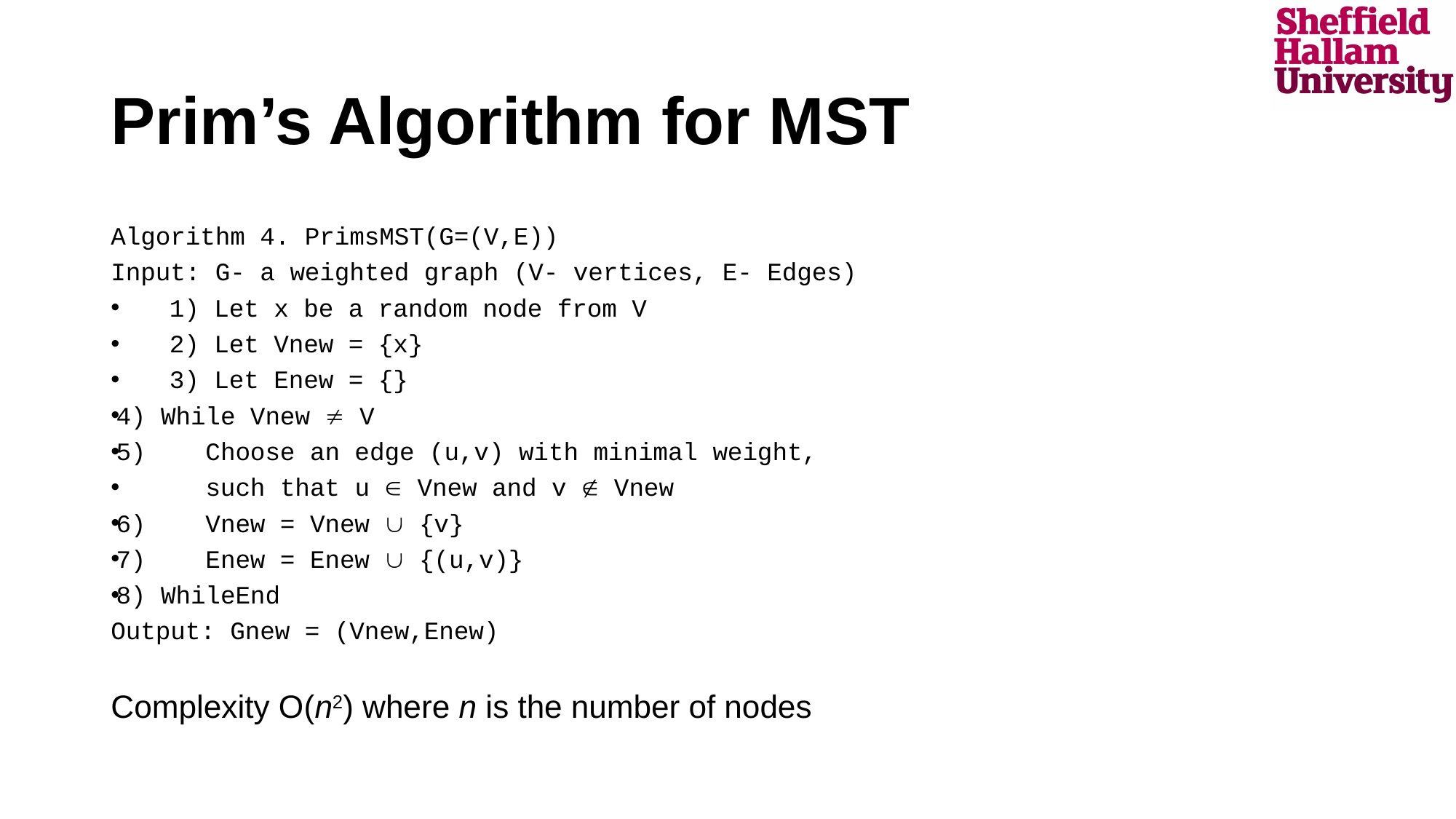

# Prim’s Algorithm for MST
Algorithm 4. PrimsMST(G=(V,E))
Input: G- a weighted graph (V- vertices, E- Edges)
1) Let x be a random node from V
2) Let Vnew = {x}
3) Let Enew = {}
4) While Vnew ≠ V
5)    Choose an edge (u,v) with minimal weight,
      such that u ∈ Vnew and v ∉ Vnew
6)    Vnew = Vnew ∪ {v}
7)    Enew = Enew ∪ {(u,v)}
8) WhileEnd
Output: Gnew = (Vnew,Enew)

Complexity O(n2) where n is the number of nodes